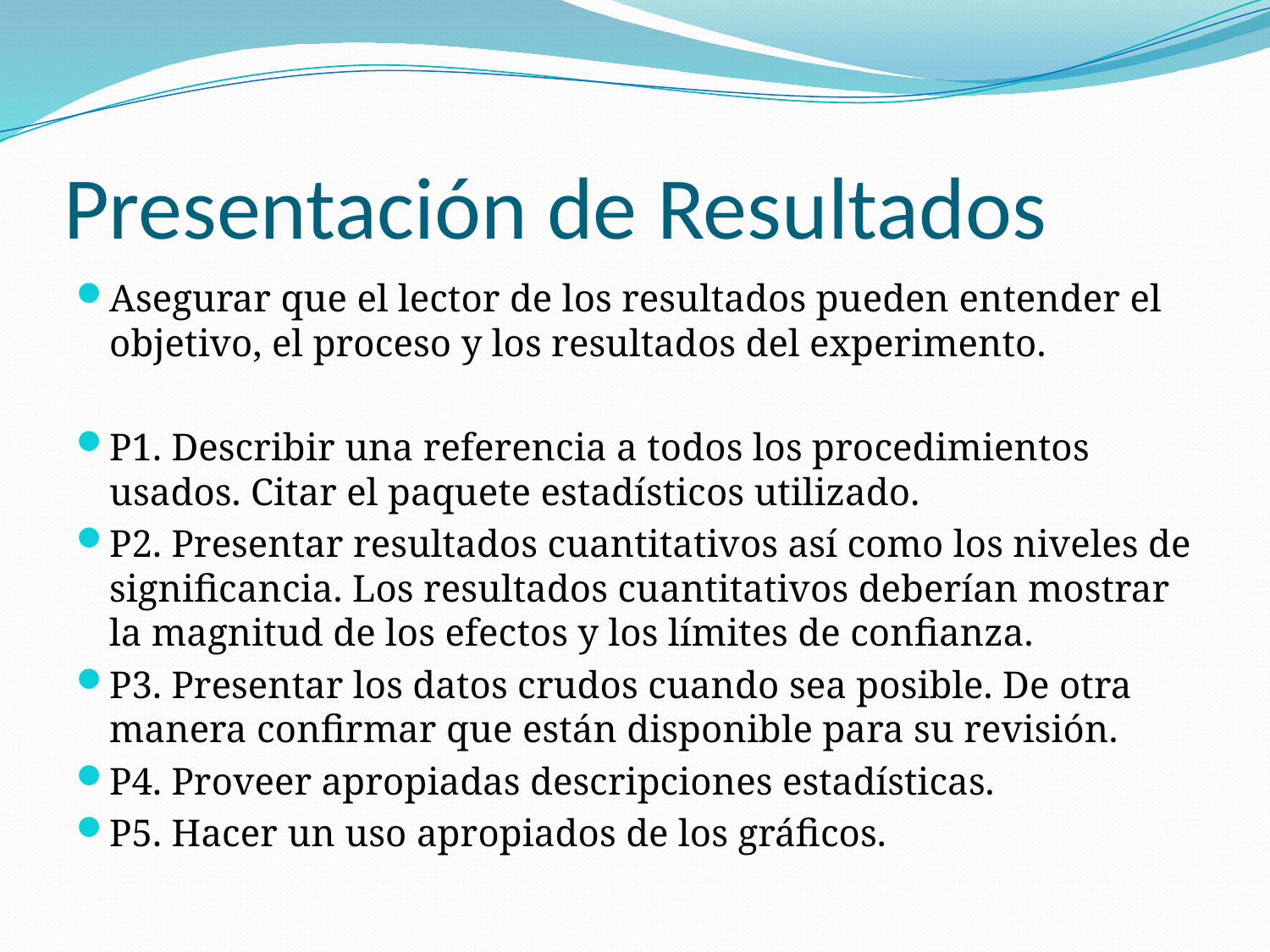

# Presentación de Resultados
Asegurar que el lector de los resultados pueden entender el objetivo, el proceso y los resultados del experimento.

P1. Describir una referencia a todos los procedimientos usados. Citar el paquete estadísticos utilizado.
P2. Presentar resultados cuantitativos así como los niveles de significancia. Los resultados cuantitativos deberían mostrar la magnitud de los efectos y los límites de confianza.
P3. Presentar los datos crudos cuando sea posible. De otra manera confirmar que están disponible para su revisión.
P4. Proveer apropiadas descripciones estadísticas.
P5. Hacer un uso apropiados de los gráficos.